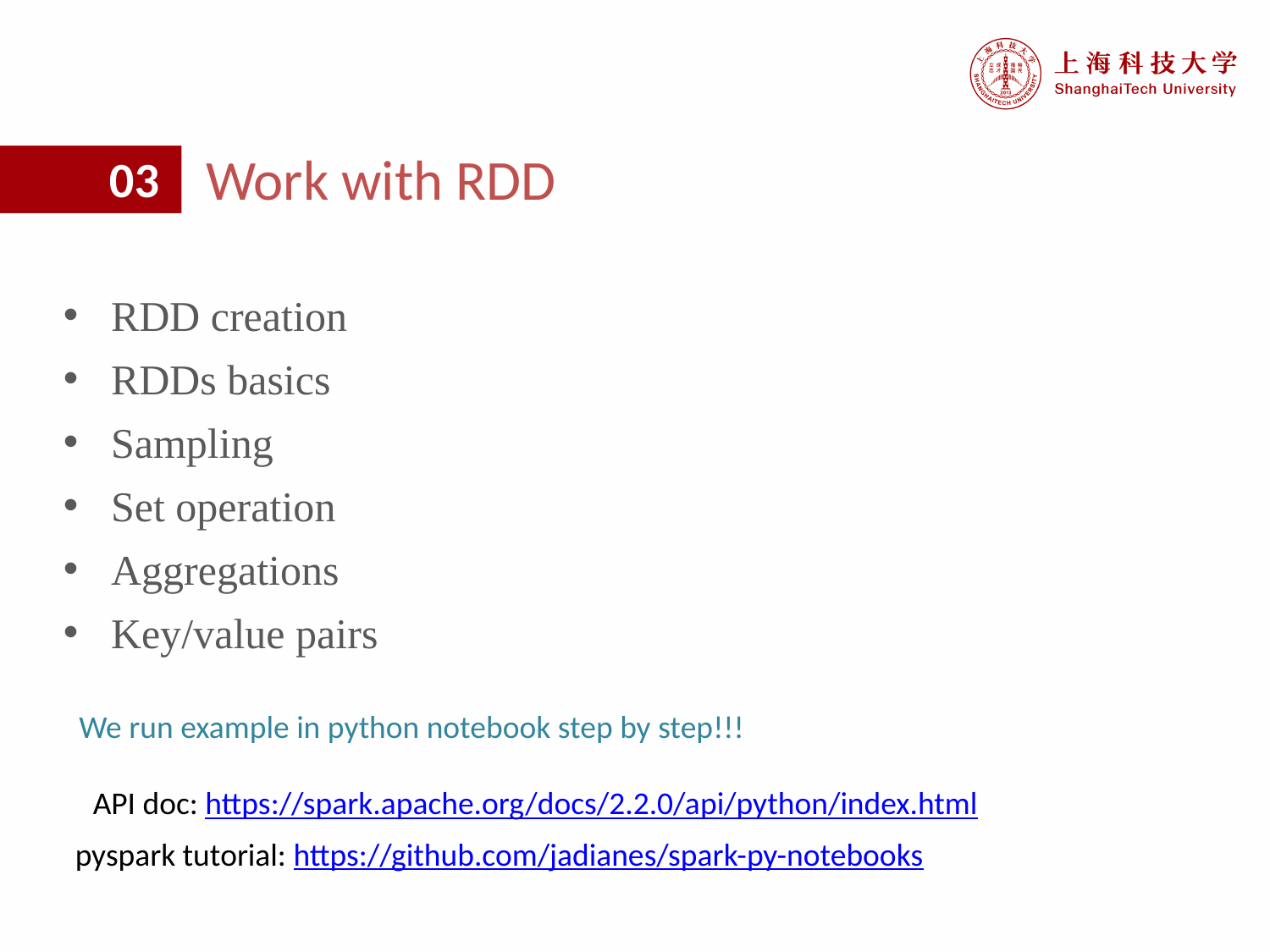

Work with RDD
03
RDD creation
RDDs basics
Sampling
Set operation
Aggregations
Key/value pairs
We run example in python notebook step by step!!!
API doc: https://spark.apache.org/docs/2.2.0/api/python/index.html
pyspark tutorial: https://github.com/jadianes/spark-py-notebooks